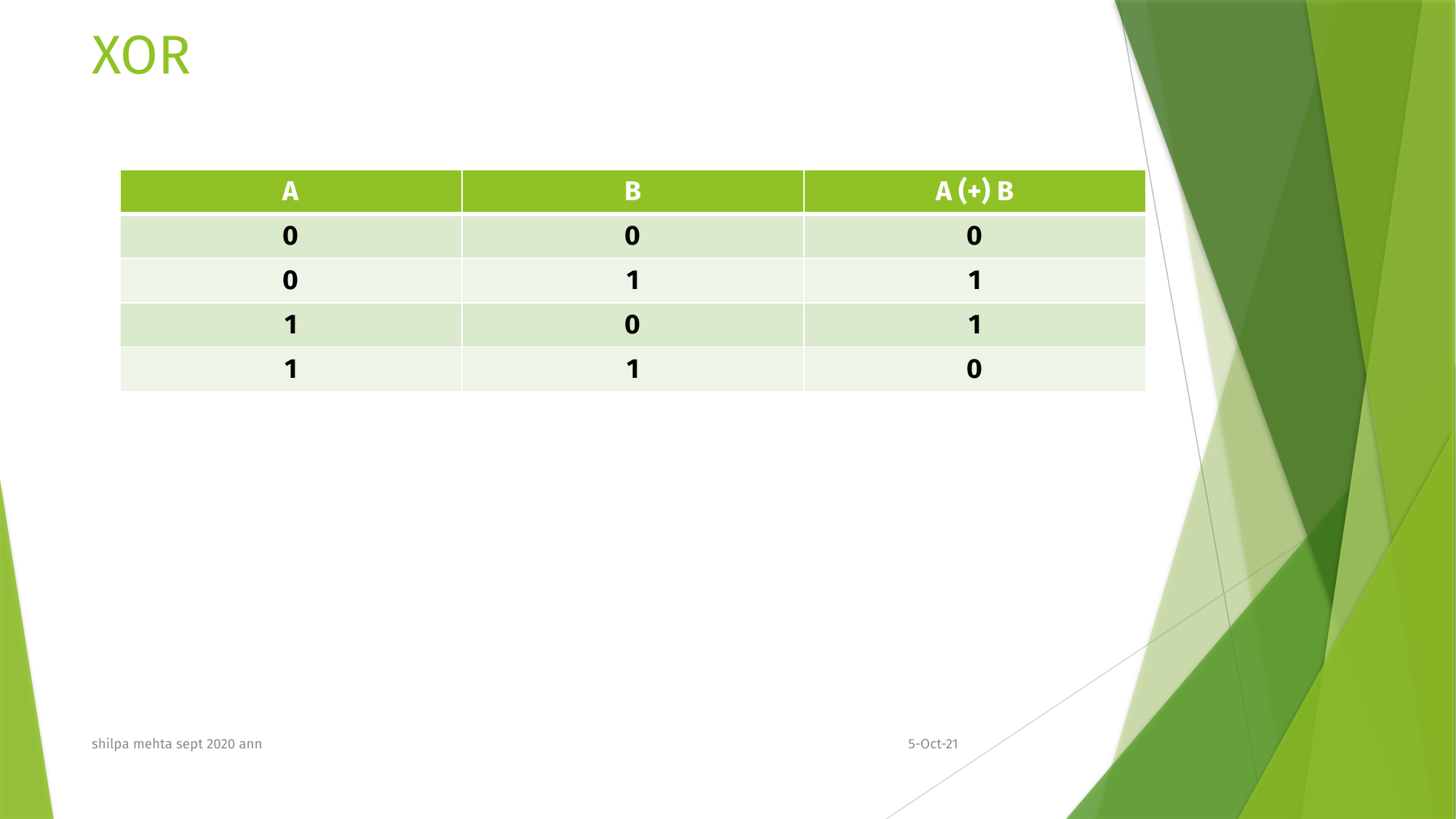

# XOR
| A | B | A (+) B |
| --- | --- | --- |
| 0 | 0 | 0 |
| 0 | 1 | 1 |
| 1 | 0 | 1 |
| 1 | 1 | 0 |
shilpa mehta sept 2020 ann
5-Oct-21